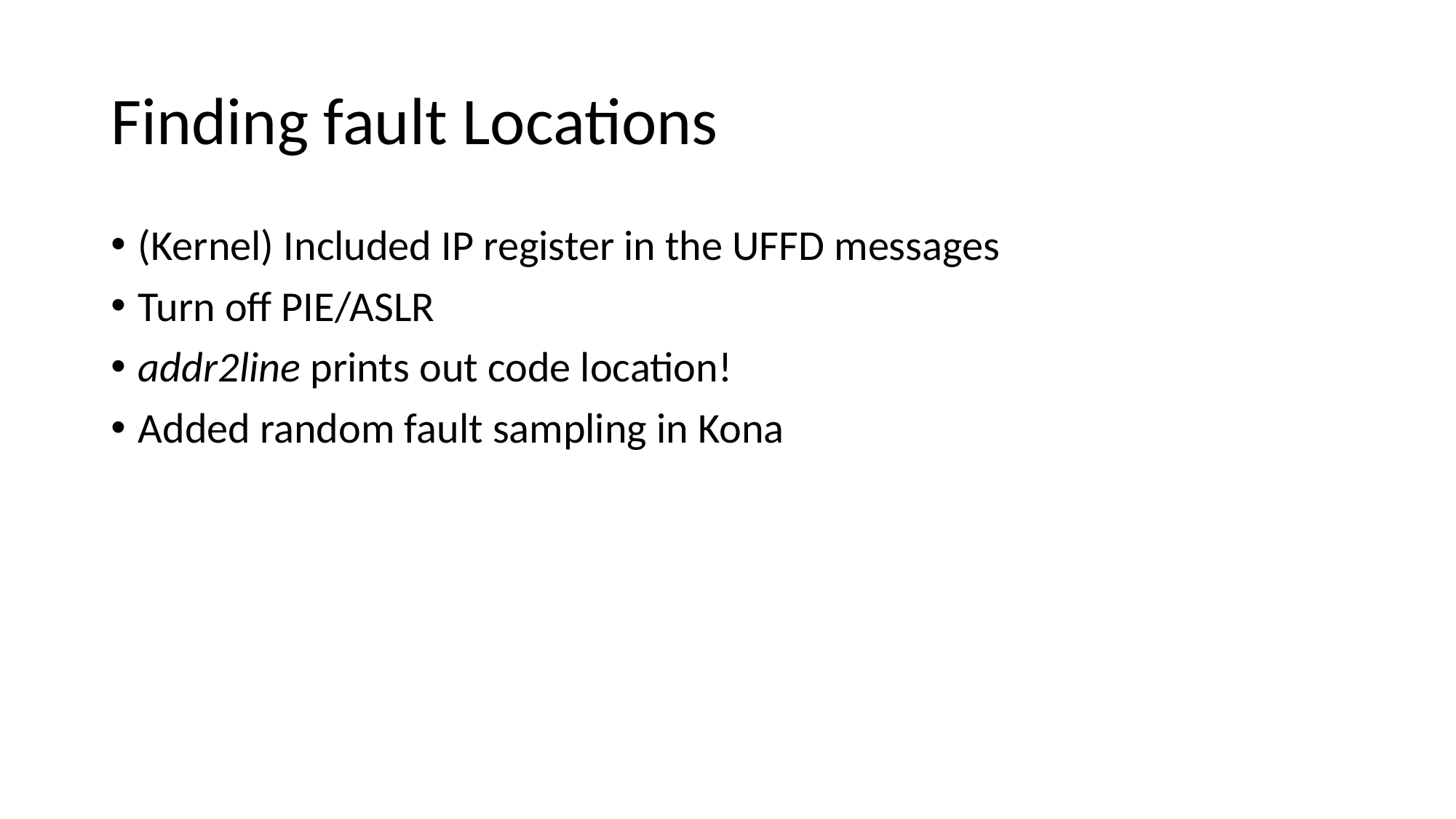

# Finding fault Locations
(Kernel) Included IP register in the UFFD messages
Turn off PIE/ASLR
addr2line prints out code location!
Added random fault sampling in Kona